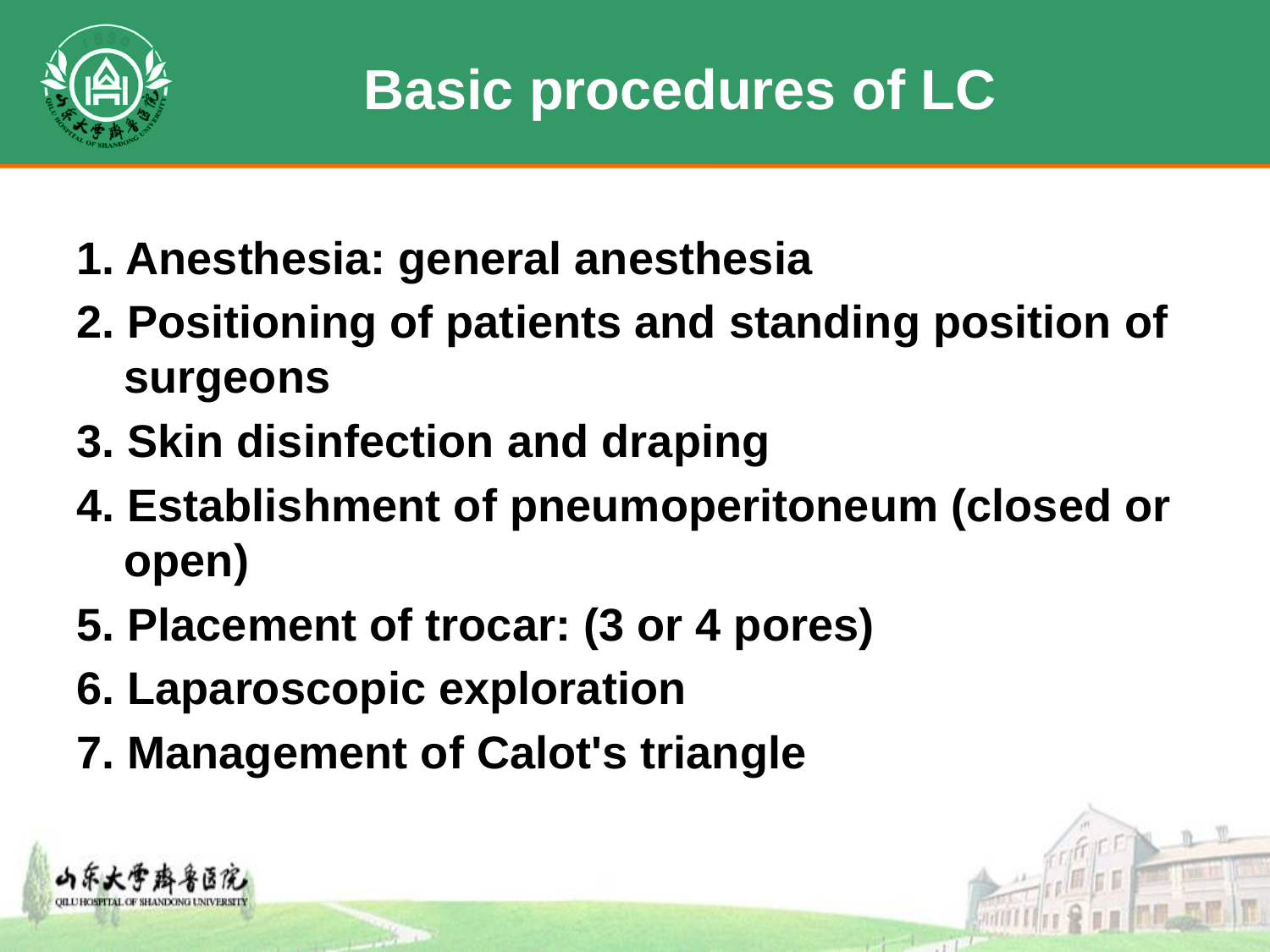

# Basic procedures of LC
1. Anesthesia: general anesthesia
2. Positioning of patients and standing position of surgeons
3. Skin disinfection and draping
4. Establishment of pneumoperitoneum (closed or open)
5. Placement of trocar: (3 or 4 pores)
6. Laparoscopic exploration
7. Management of Calot's triangle